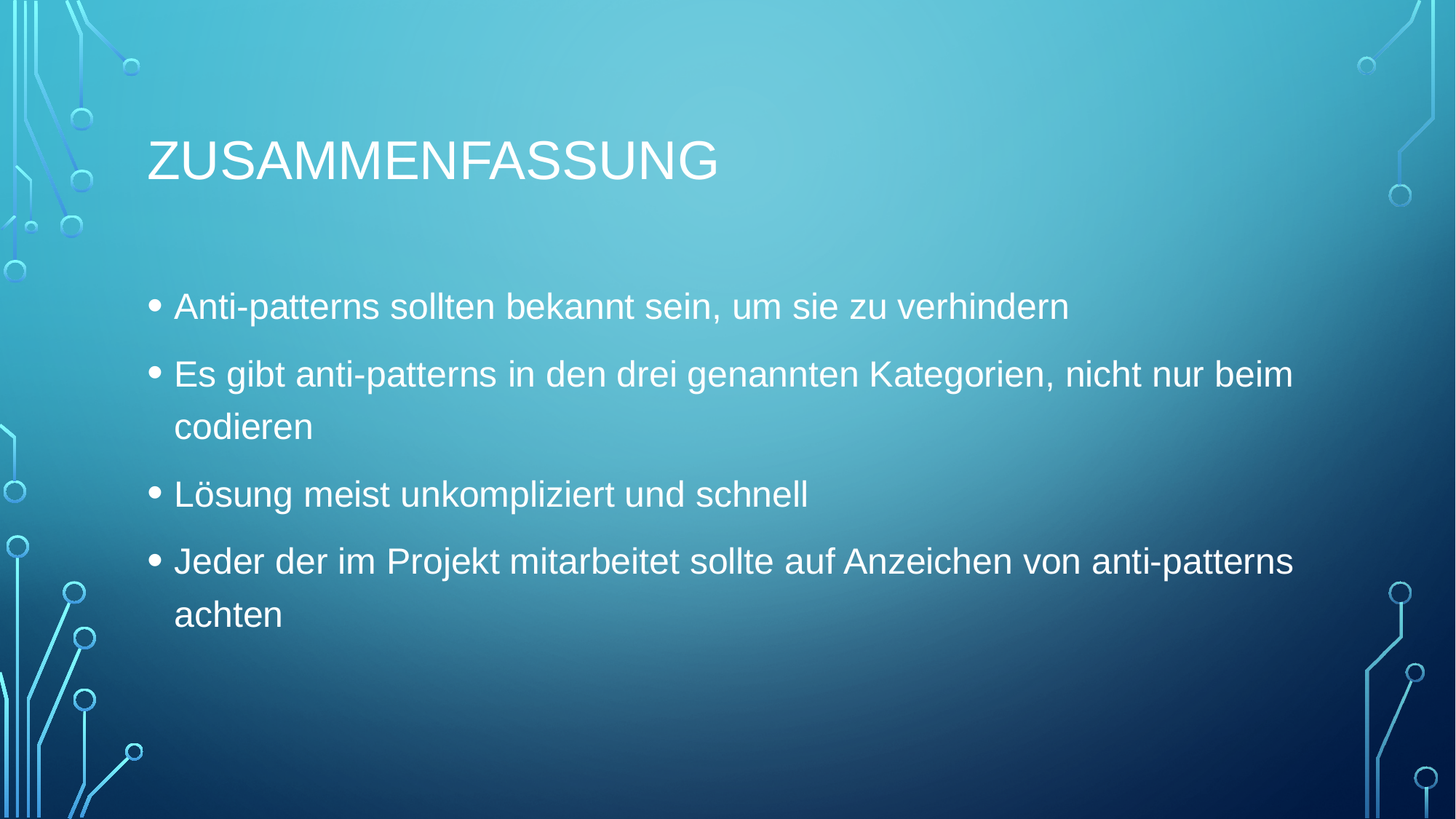

# zusammenfassung
Anti-patterns sollten bekannt sein, um sie zu verhindern
Es gibt anti-patterns in den drei genannten Kategorien, nicht nur beim codieren
Lösung meist unkompliziert und schnell
Jeder der im Projekt mitarbeitet sollte auf Anzeichen von anti-patterns achten